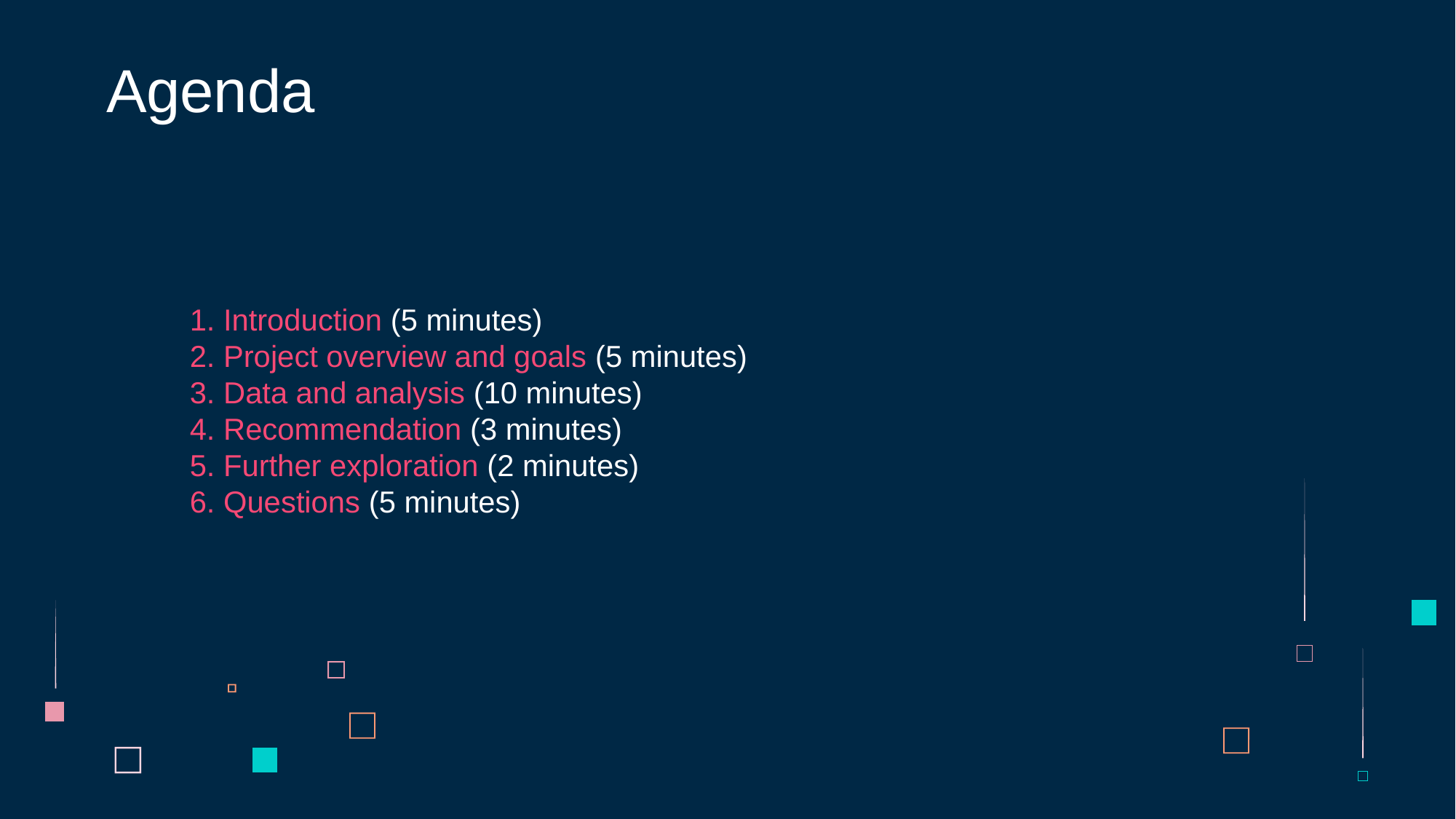

# Agenda
1. Introduction (5 minutes)
2. Project overview and goals (5 minutes)
3. Data and analysis (10 minutes)
4. Recommendation (3 minutes)
5. Further exploration (2 minutes)
6. Questions (5 minutes)